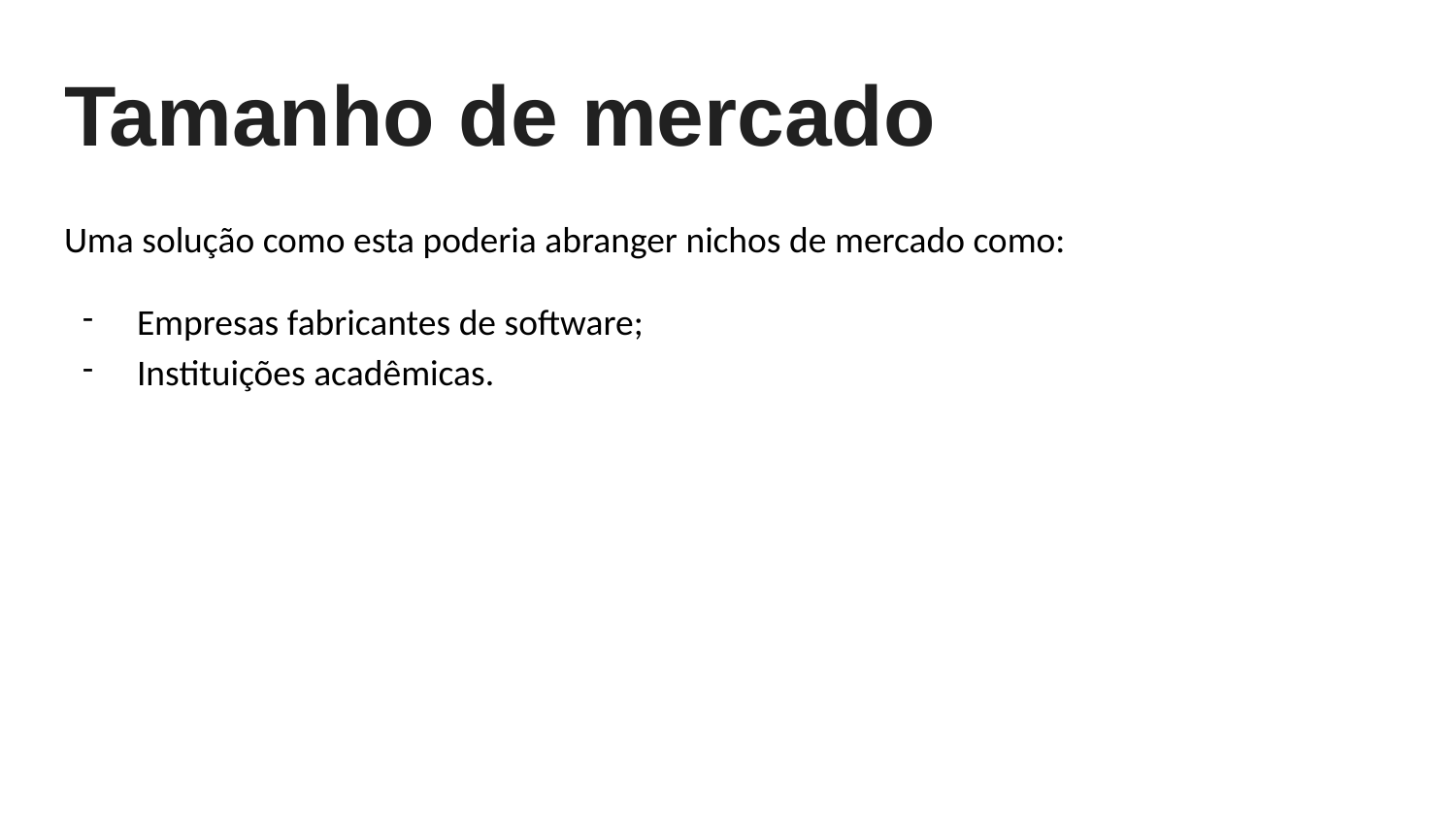

# Tamanho de mercado
Uma solução como esta poderia abranger nichos de mercado como:
Empresas fabricantes de software;
Instituições acadêmicas.